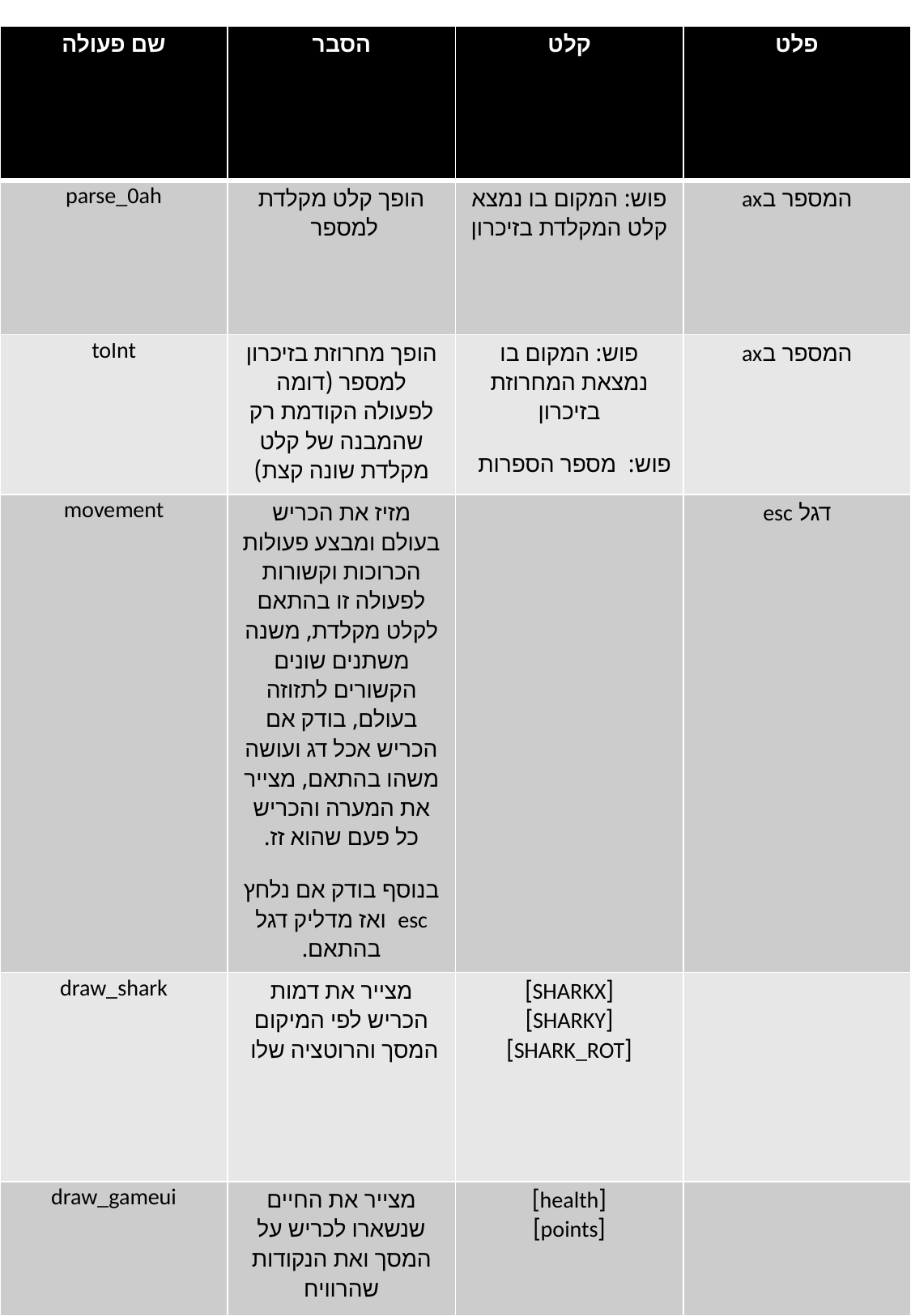

| שם פעולה | הסבר | קלט | פלט |
| --- | --- | --- | --- |
| parse\_0ah | הופך קלט מקלדת למספר | פוש: המקום בו נמצא קלט המקלדת בזיכרון | המספר בax |
| toInt | הופך מחרוזת בזיכרון למספר (דומה לפעולה הקודמת רק שהמבנה של קלט מקלדת שונה קצת) | פוש: המקום בו נמצאת המחרוזת בזיכרון פוש: מספר הספרות | המספר בax |
| movement | מזיז את הכריש בעולם ומבצע פעולות הכרוכות וקשורות לפעולה זו בהתאם לקלט מקלדת, משנה משתנים שונים הקשורים לתזוזה בעולם, בודק אם הכריש אכל דג ועושה משהו בהתאם, מצייר את המערה והכריש כל פעם שהוא זז. בנוסף בודק אם נלחץ esc ואז מדליק דגל בהתאם. |  | דגל esc |
| draw\_shark | מצייר את דמות הכריש לפי המיקום המסך והרוטציה שלו | [SHARKX] [SHARKY] [SHARK\_ROT] |  |
| draw\_gameui | מצייר את החיים שנשארו לכריש על המסך ואת הנקודות שהרוויח | [health] [points] |  |
| update\_all | מעדכן את רוב הדברים שקורים סביב הלופ הראשי מעדכן את מד השניות, מד המיני שניות ואת מד הסייקלים ואת תזוזת הדגים, מוריד לכריש חיים, אם 0 אז מדליק דגל יציאה |  | [health] דגל יציאה [seconds] [hundrendths] |
| sync\_clock | מסנכרן את השעון כדי שהוא יהיה מותאם ומסונכרן עם השעון הפנימי של דוסבוקס |  |  |
17